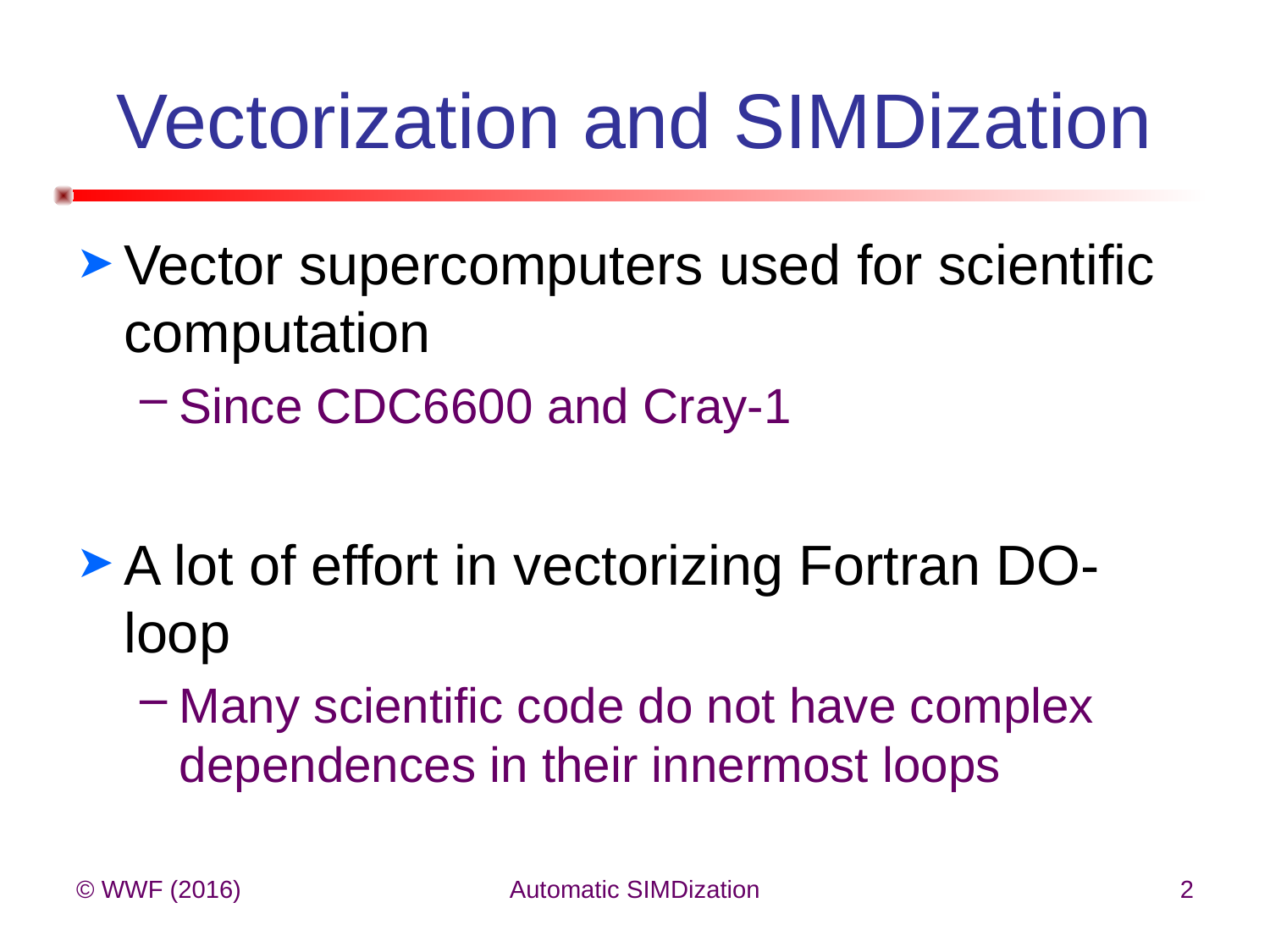

# Vectorization and SIMDization
Vector supercomputers used for scientific computation
Since CDC6600 and Cray-1

A lot of effort in vectorizing Fortran DO-loop
Many scientific code do not have complex dependences in their innermost loops
© WWF (2016)
Automatic SIMDization
2